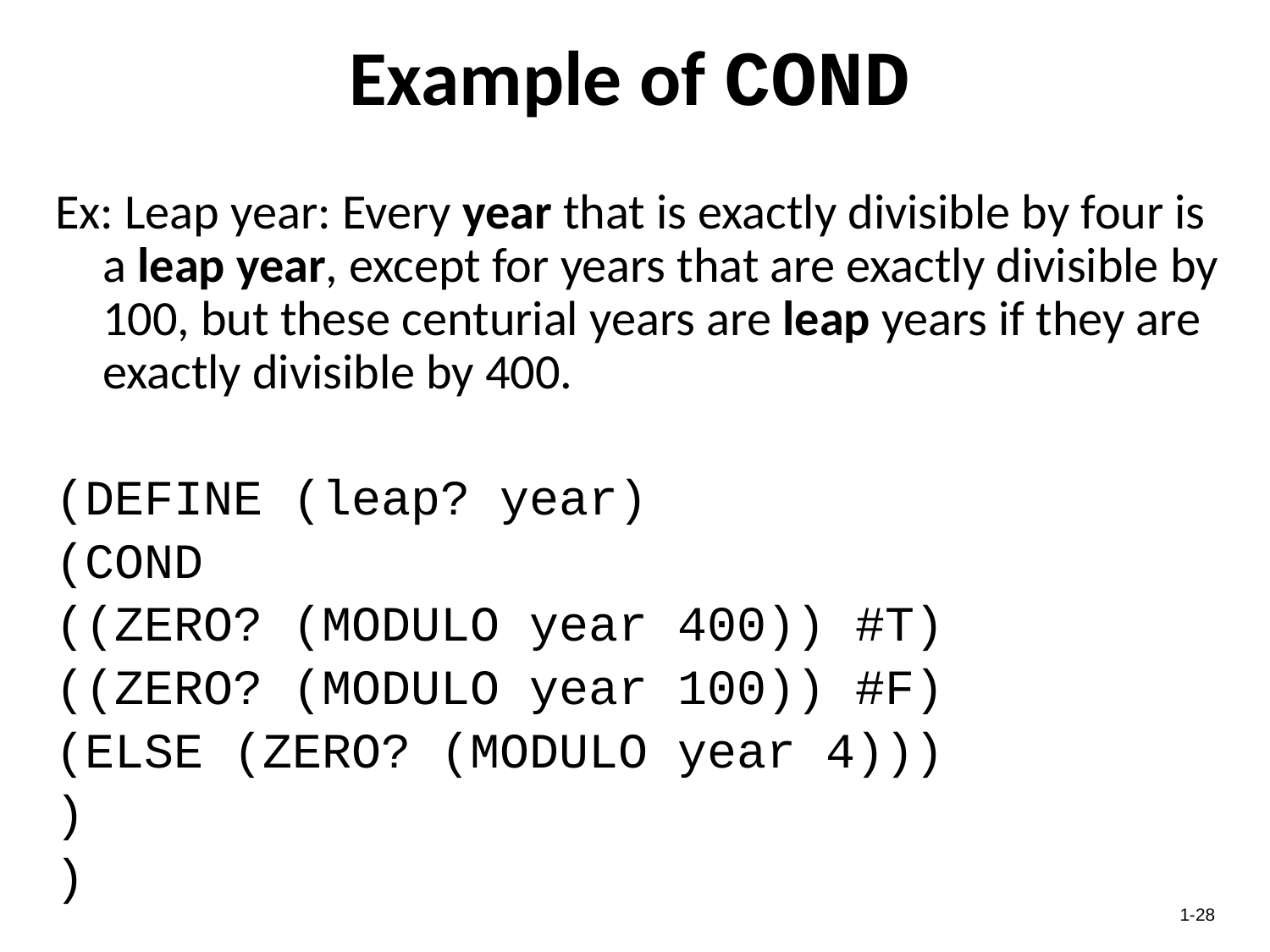

# Example of COND
Ex: Leap year: Every year that is exactly divisible by four is a leap year, except for years that are exactly divisible by 100, but these centurial years are leap years if they are exactly divisible by 400.

(DEFINE (leap? year)
(COND
((ZERO? (MODULO year 400)) #T)
((ZERO? (MODULO year 100)) #F)
(ELSE (ZERO? (MODULO year 4)))
)
)
1-28